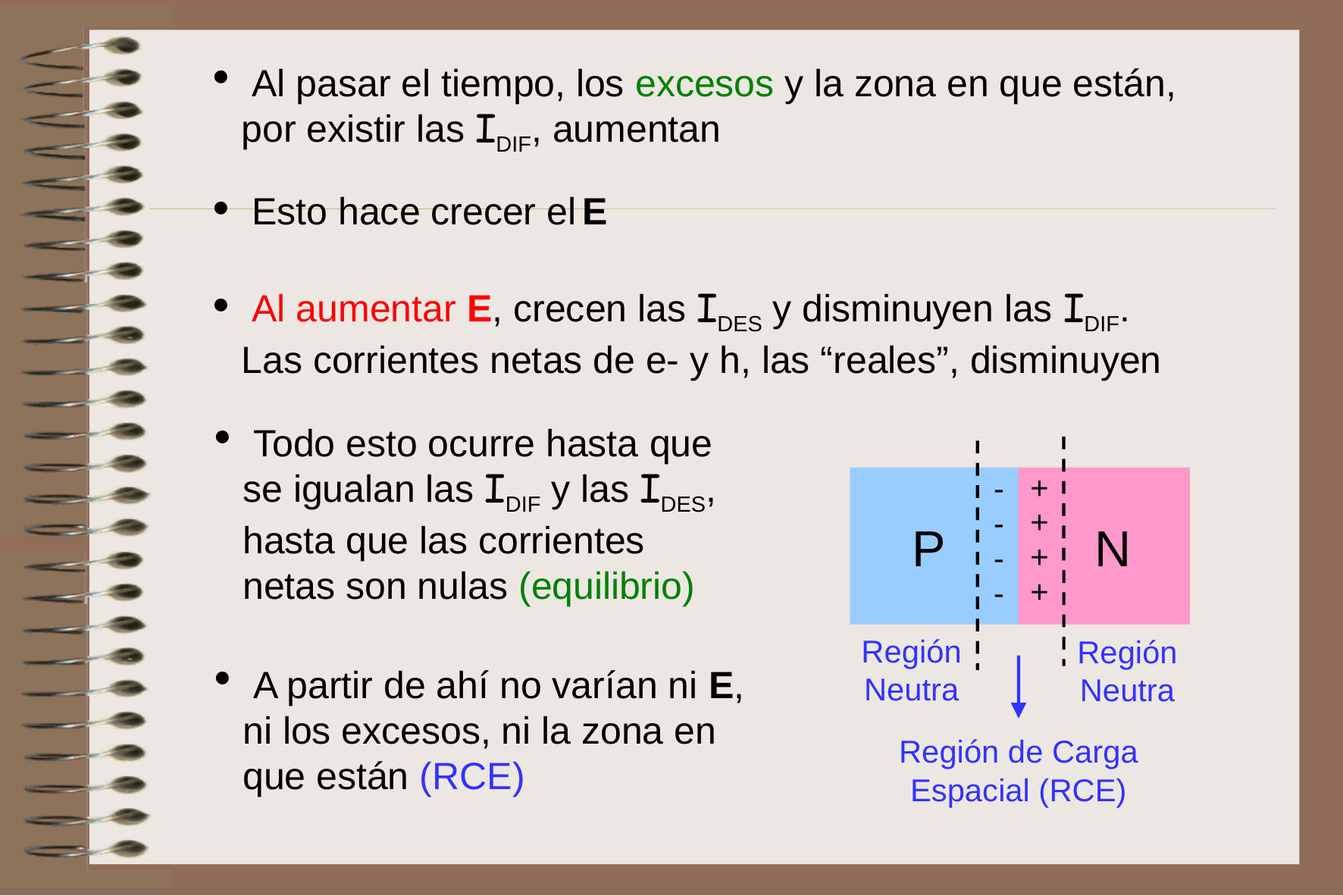

Al pasar el tiempo, los excesos y la zona en que están, por existir las IDIF, aumentan
 Esto hace crecer el E
 Al aumentar E, crecen las IDES y disminuyen las IDIF. Las corrientes netas de e- y h, las “reales”, disminuyen
 Todo esto ocurre hasta que se igualan las IDIF y las IDES, hasta que las corrientes netas son nulas (equilibrio)

+
+
+
+
-
-
-
-
P
N
Región Neutra
Región Neutra
 A partir de ahí no varían ni E, ni los excesos, ni la zona en que están (RCE)

Región de Carga
Espacial (RCE)